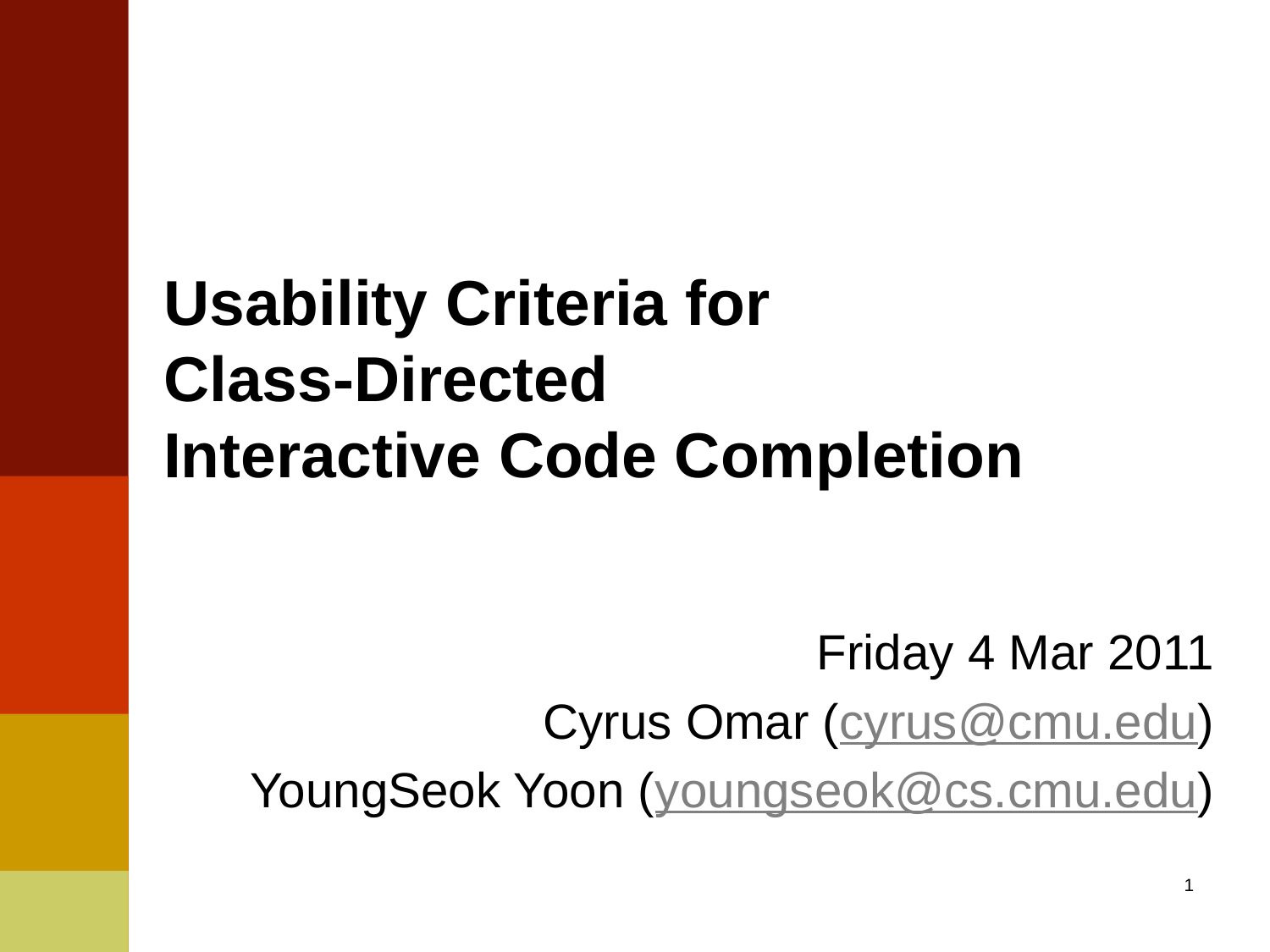

# Usability Criteria for Class-Directed Interactive Code Completion
Friday 4 Mar 2011
Cyrus Omar (cyrus@cmu.edu)
YoungSeok Yoon (youngseok@cs.cmu.edu)
1